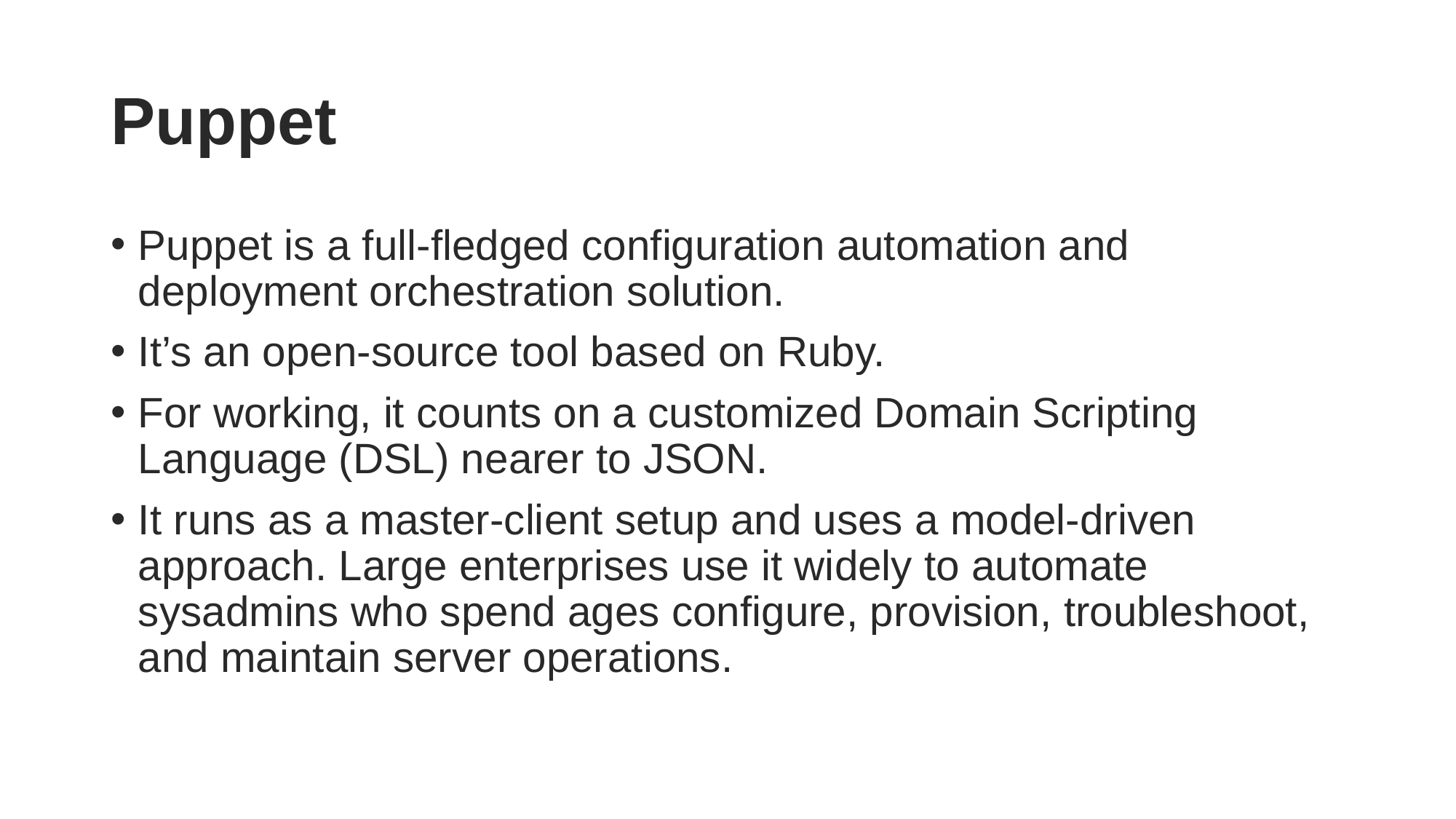

# Puppet
Puppet is a full-fledged configuration automation and deployment orchestration solution.
It’s an open-source tool based on Ruby.
For working, it counts on a customized Domain Scripting Language (DSL) nearer to JSON.
It runs as a master-client setup and uses a model-driven approach. Large enterprises use it widely to automate sysadmins who spend ages configure, provision, troubleshoot, and maintain server operations.